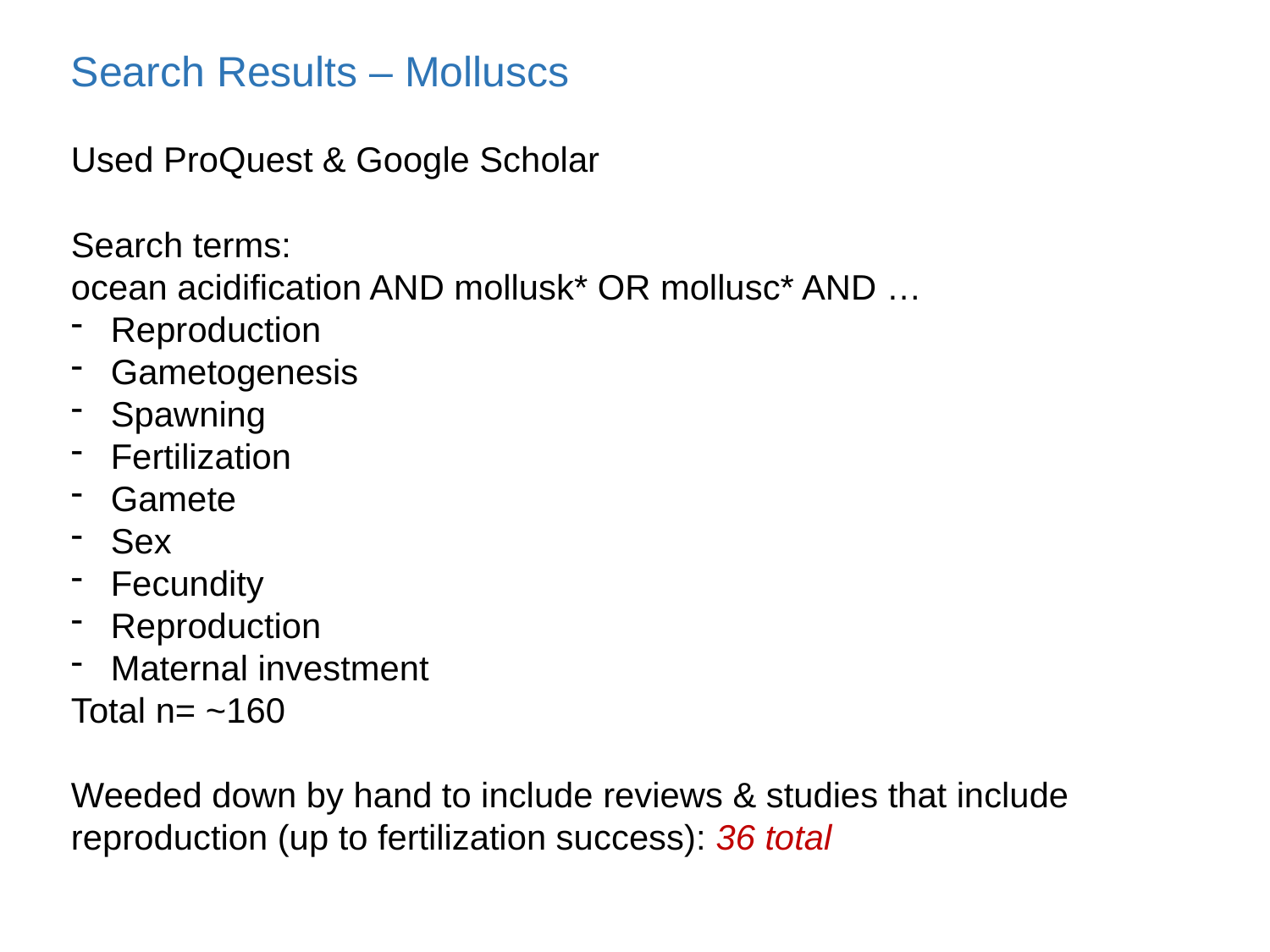

Search Results – Molluscs

Used ProQuest & Google Scholar

Search terms:
ocean acidification AND mollusk* OR mollusc* AND …
Reproduction
Gametogenesis
Spawning
Fertilization
Gamete
Sex
Fecundity
Reproduction
Maternal investment
Total n= ~160

Weeded down by hand to include reviews & studies that include reproduction (up to fertilization success): 36 total